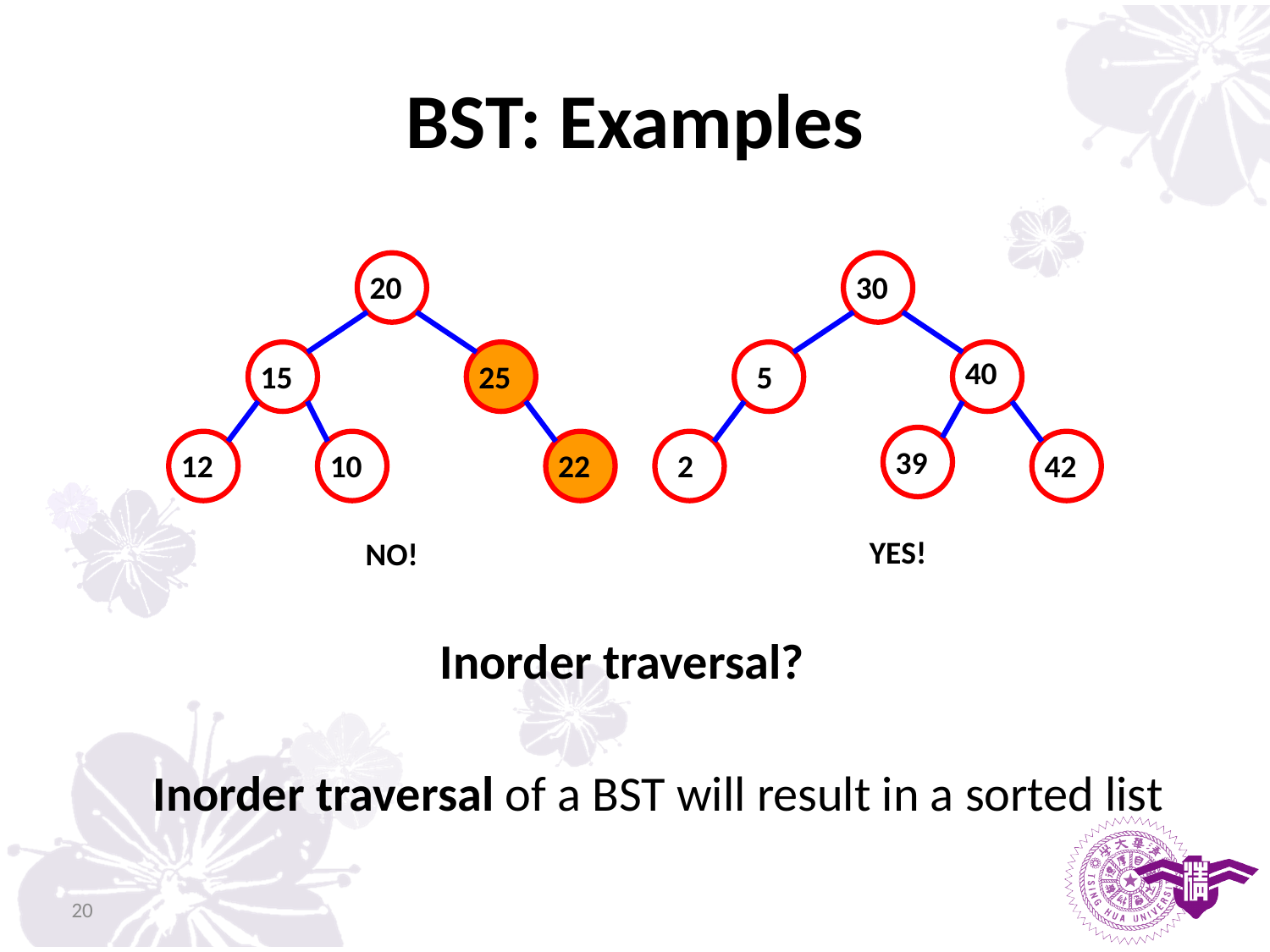

# BST: Examples
20
30

40
15
5
25

39
12
10
22
2

42

YES!
NO!
Inorder traversal?
Inorder traversal of a BST will result in a sorted list
20